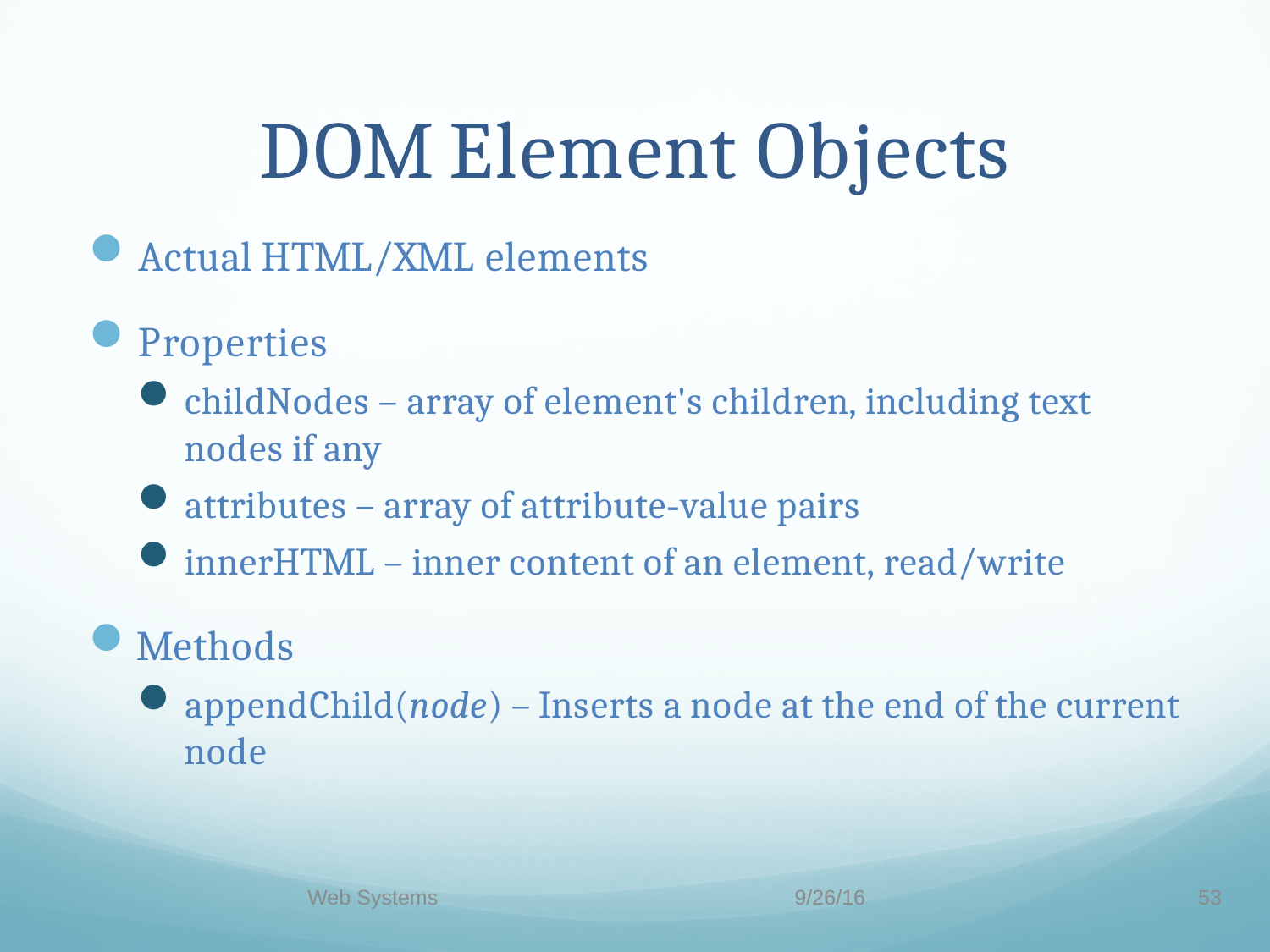

# DOM Element Objects
Actual HTML/XML elements
Properties
childNodes – array of element's children, including text nodes if any
attributes – array of attribute-value pairs
innerHTML – inner content of an element, read/write
Methods
appendChild(node) – Inserts a node at the end of the current node
Web Systems
9/26/16
53